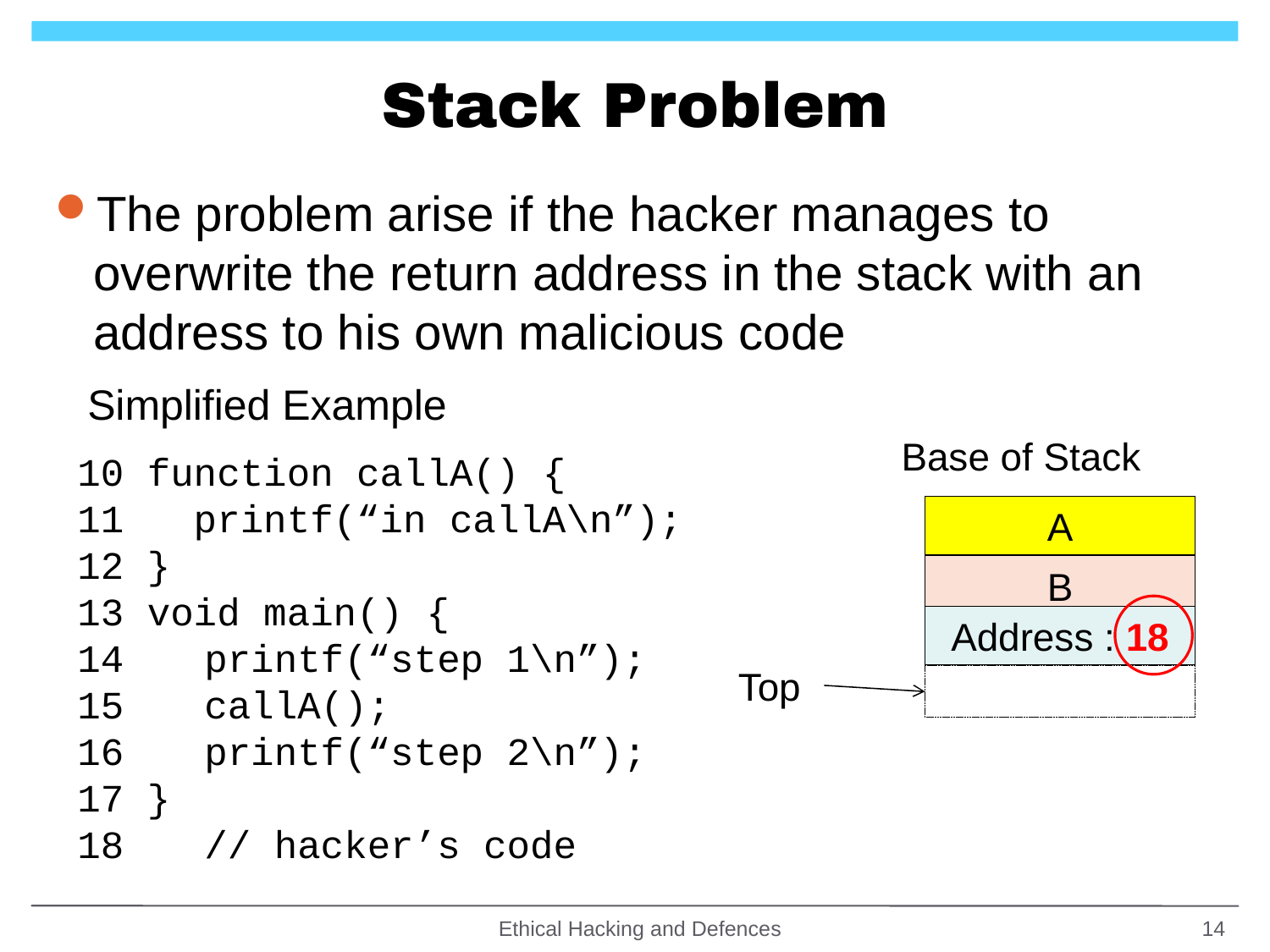

# Stack Problem
The problem arise if the hacker manages to overwrite the return address in the stack with an address to his own malicious code

Simplified Example
Base of Stack
10 function callA() {
11   printf(“in callA\n”);
12 }
13 void main() {
14	printf(“step 1\n”);
15	callA();
16	printf(“step 2\n”);
17 }
18	// hacker’s code
A
B

Address : 18
Top

Ethical Hacking and Defences
14